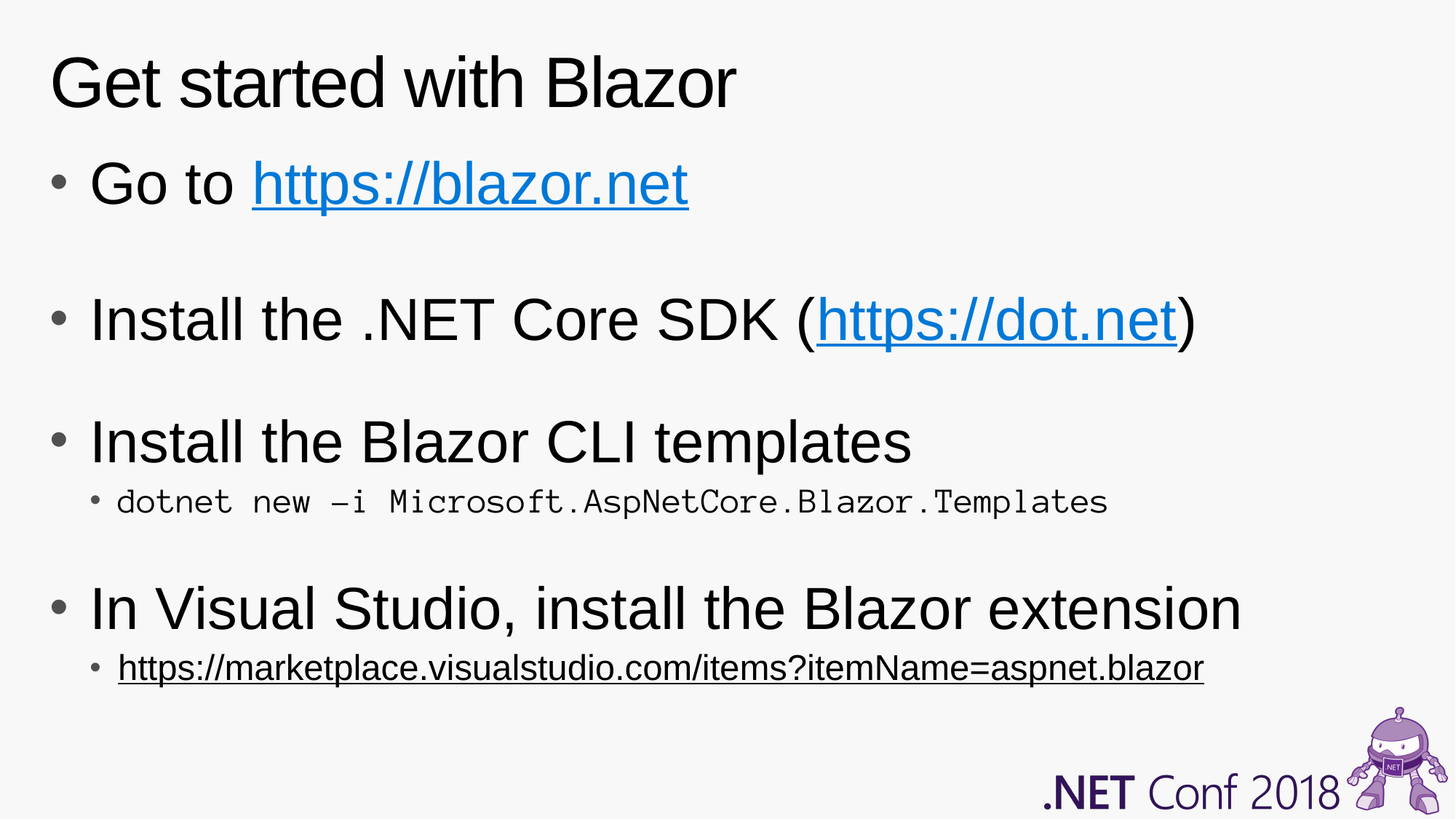

# Get started with Blazor
Go to https://blazor.net

Install the .NET Core SDK (https://dot.net)

Install the Blazor CLI templates
dotnet new –i Microsoft.AspNetCore.Blazor.Templates

In Visual Studio, install the Blazor extension
https://marketplace.visualstudio.com/items?itemName=aspnet.blazor